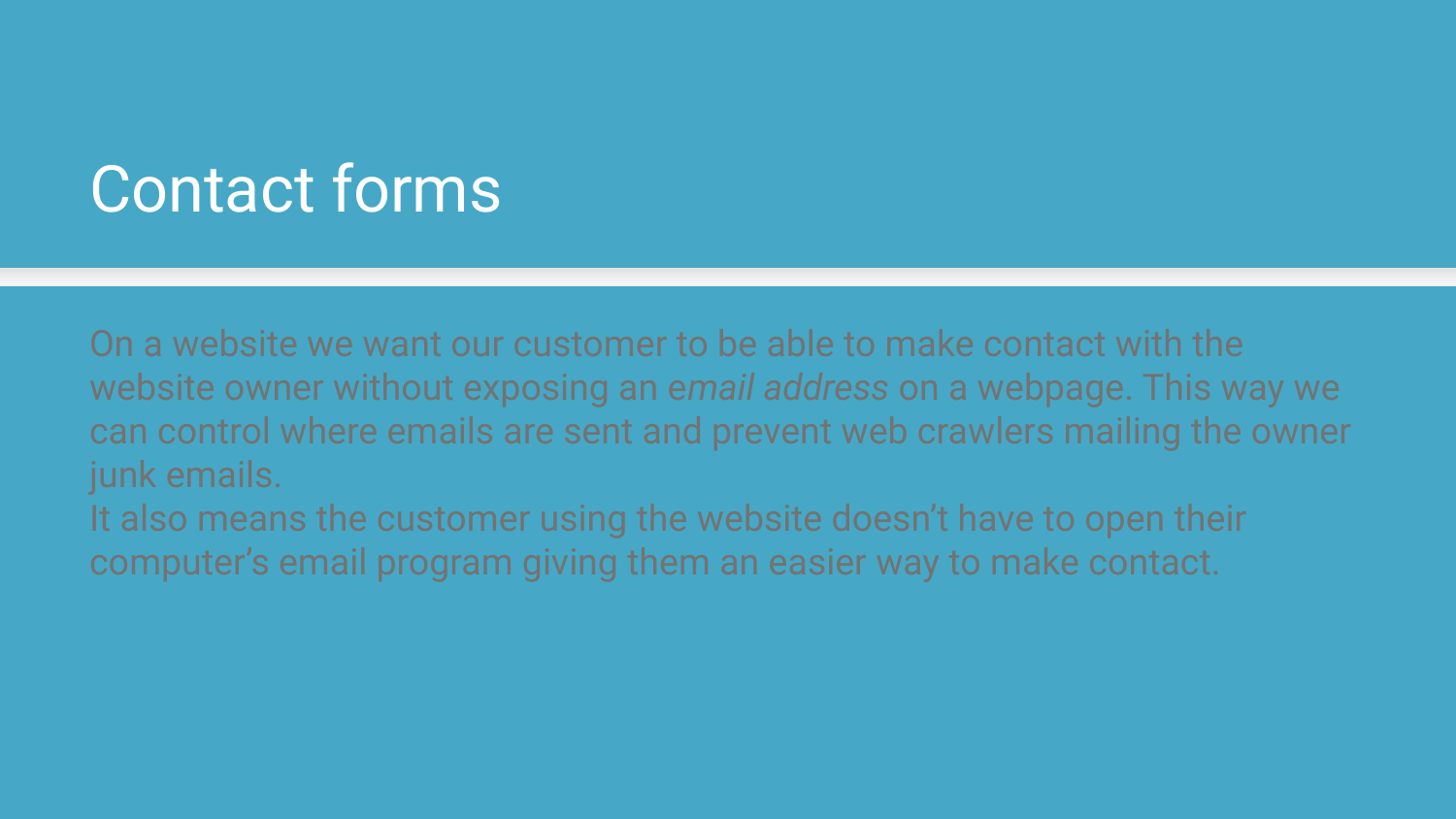

Contact forms
On a website we want our customer to be able to make contact with the website owner without exposing an email address on a webpage. This way we can control where emails are sent and prevent web crawlers mailing the owner junk emails.
It also means the customer using the website doesn’t have to open their computer’s email program giving them an easier way to make contact.